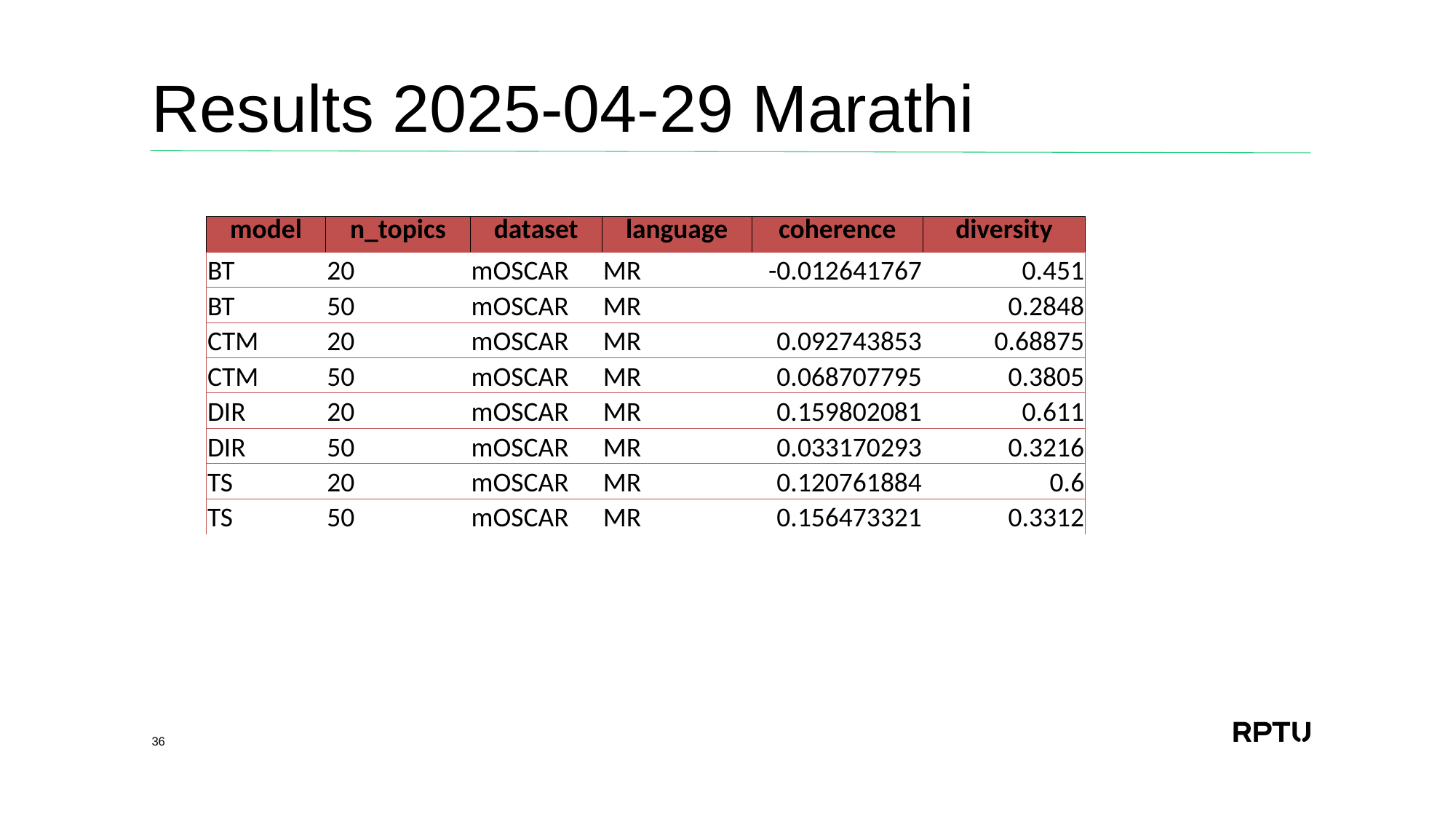

# Results 2025-04-29 Marathi
| model | n\_topics | dataset | language | coherence | diversity |
| --- | --- | --- | --- | --- | --- |
| BT | 20 | mOSCAR | MR | -0.012641767 | 0.451 |
| BT | 50 | mOSCAR | MR |  | 0.2848 |
| CTM | 20 | mOSCAR | MR | 0.092743853 | 0.68875 |
| CTM | 50 | mOSCAR | MR | 0.068707795 | 0.3805 |
| DIR | 20 | mOSCAR | MR | 0.159802081 | 0.611 |
| DIR | 50 | mOSCAR | MR | 0.033170293 | 0.3216 |
| TS | 20 | mOSCAR | MR | 0.120761884 | 0.6 |
| TS | 50 | mOSCAR | MR | 0.156473321 | 0.3312 |
36